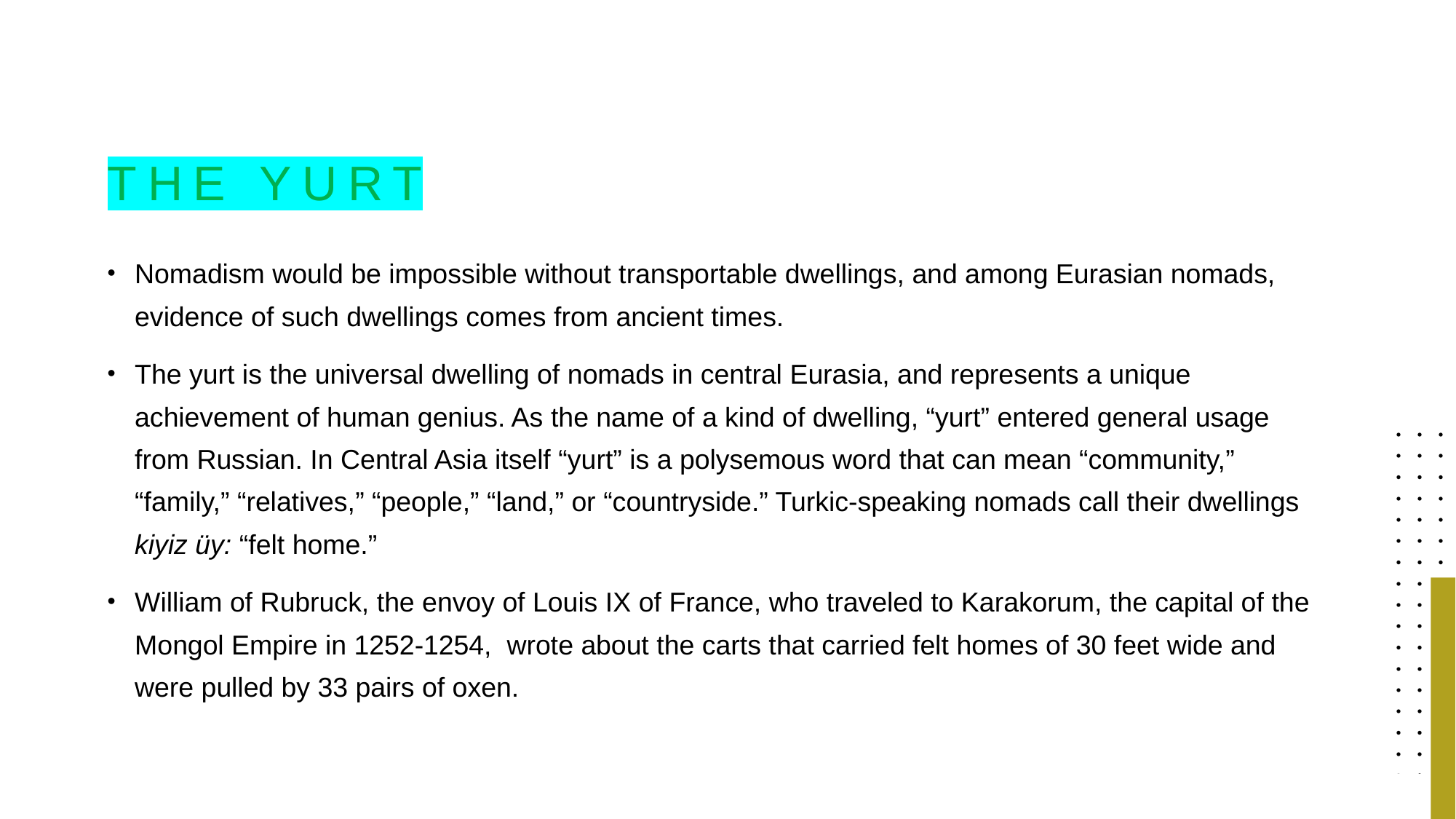

# The Yurt
Nomadism would be impossible without transportable dwellings, and among Eurasian nomads, evidence of such dwellings comes from ancient times.
The yurt is the universal dwelling of nomads in central Eurasia, and represents a unique achievement of human genius. As the name of a kind of dwelling, “yurt” entered general usage from Russian. In Central Asia itself “yurt” is a polysemous word that can mean “community,” “family,” “relatives,” “people,” “land,” or “countryside.” Turkic-speaking nomads call their dwellings kiyiz üy: “felt home.”
William of Rubruck, the envoy of Louis IX of France, who traveled to Karakorum, the capital of the Mongol Empire in 1252-1254,  wrote about the carts that carried felt homes of 30 feet wide and were pulled by 33 pairs of oxen.